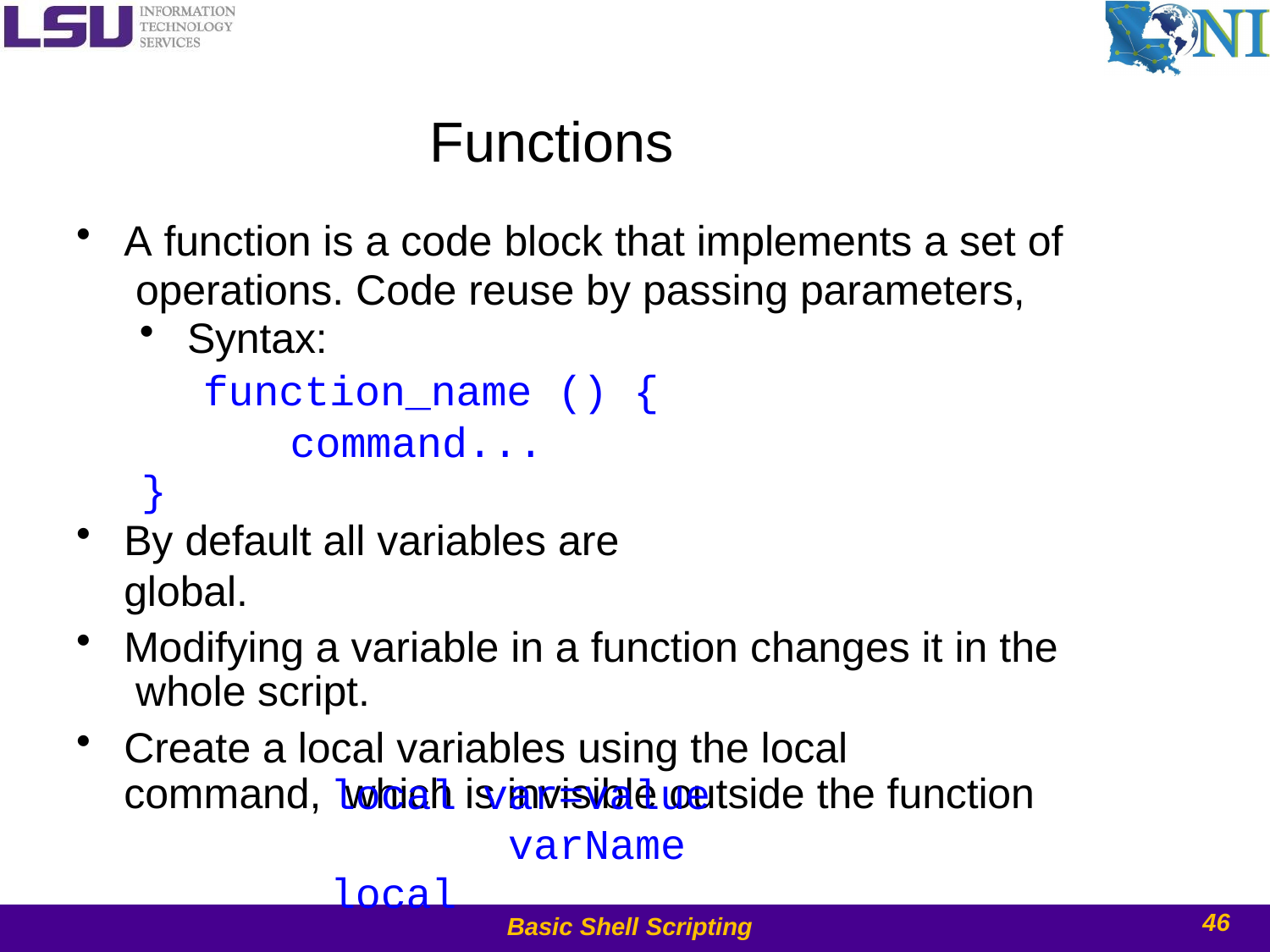

# Functions
A function is a code block that implements a set of  operations. Code reuse by passing parameters,
Syntax:
function_name () {  command...
}
By default all variables are global.
Modifying a variable in a function changes it in the  whole script.
Create a local variables using the local	command,  which is invisible outside the function
local  local
var=value  varName
46
Basic Shell Scripting